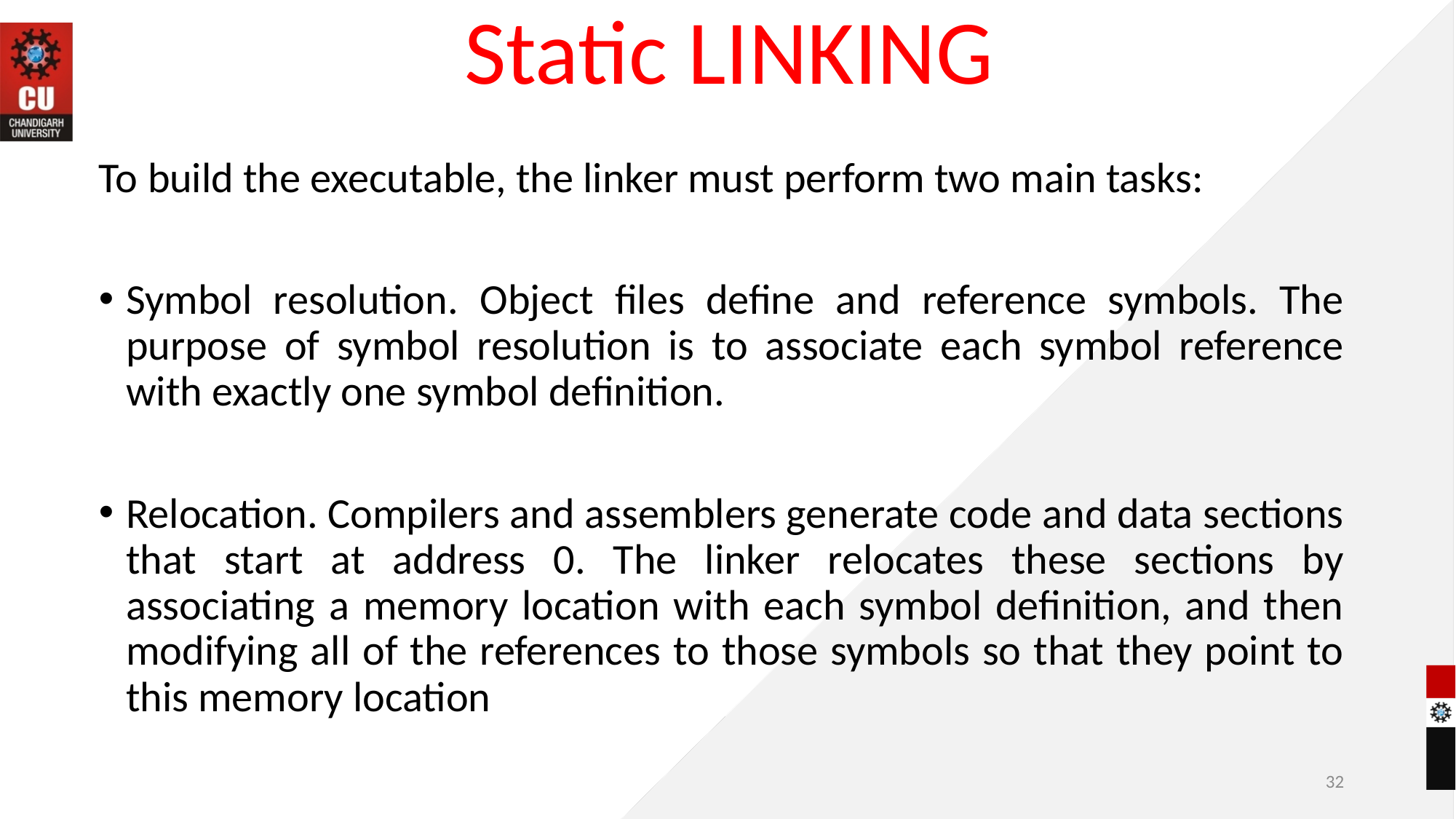

# Static LINKING
To build the executable, the linker must perform two main tasks:

Symbol resolution. Object files define and reference symbols. The purpose of symbol resolution is to associate each symbol reference with exactly one symbol definition.

Relocation. Compilers and assemblers generate code and data sections that start at address 0. The linker relocates these sections by associating a memory location with each symbol definition, and then modifying all of the references to those symbols so that they point to this memory location
32